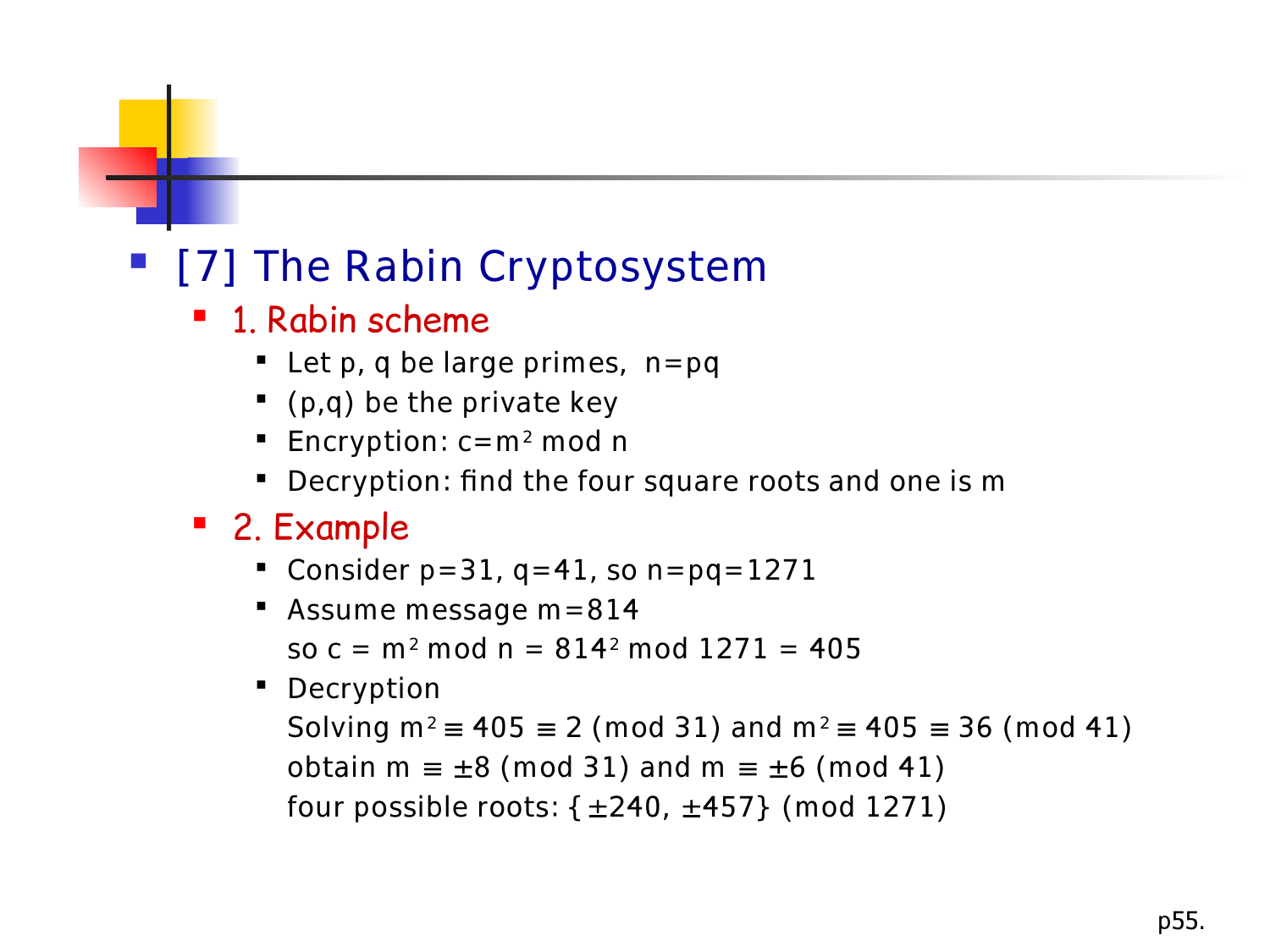

#
[7] The Rabin Cryptosystem
1. Rabin scheme
Let p, q be large primes,  n=pq
(p,q) be the private key
Encryption: c=m2 mod n
Decryption: find the four square roots and one is m
2. Example
Consider p=31, q=41, so n=pq=1271
Assume message m=814
	so c = m2 mod n = 8142 mod 1271 = 405
Decryption
	Solving m2 ≡ 405 ≡ 2 (mod 31) and m2 ≡ 405 ≡ 36 (mod 41)
	obtain m ≡ ±8 (mod 31) and m ≡ ±6 (mod 41)
	four possible roots: {±240, ±457} (mod 1271)